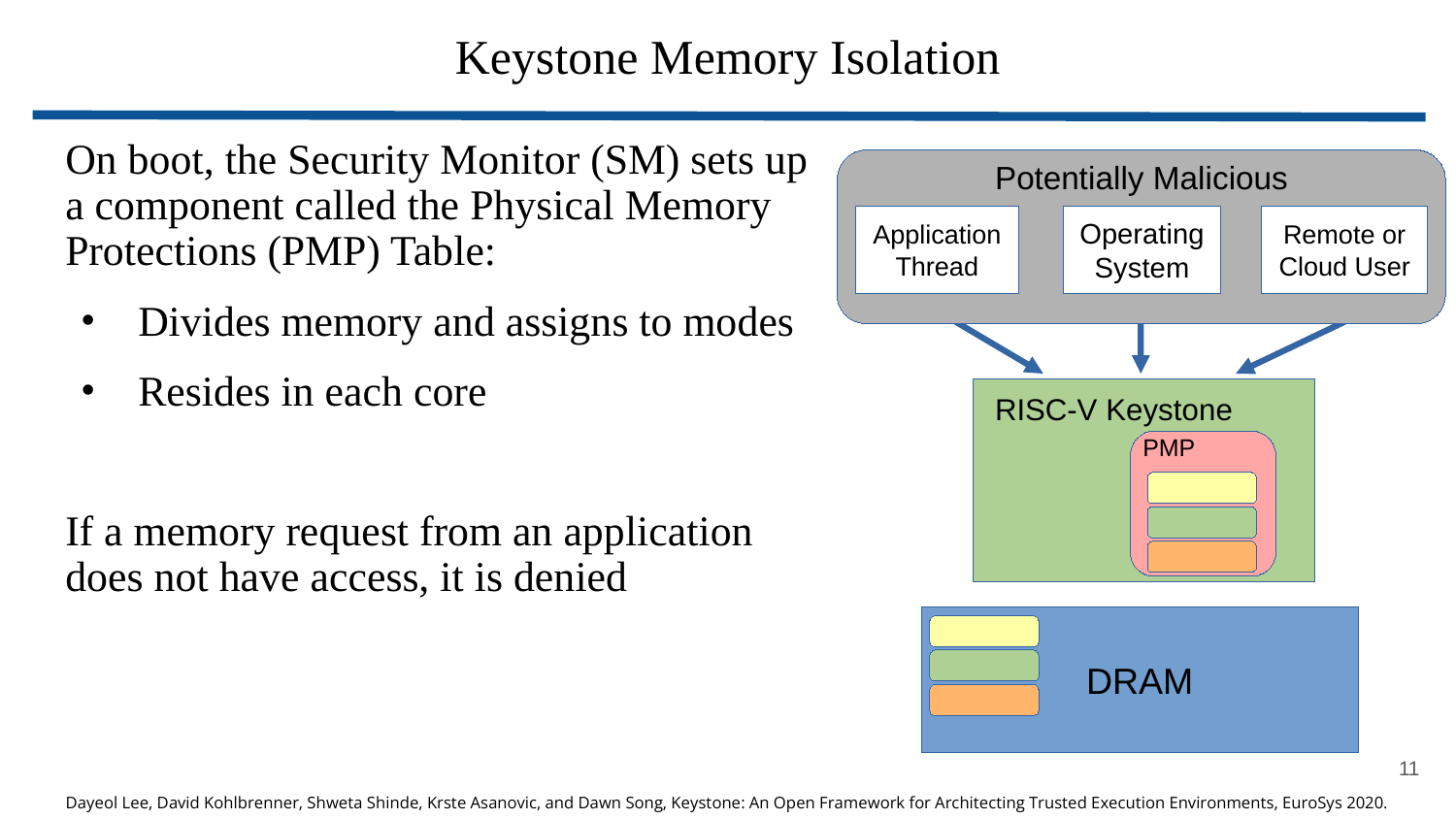

# Keystone Memory Isolation
On boot, the Security Monitor (SM) sets up a component called the Physical Memory Protections (PMP) Table:
Divides memory and assigns to modes
Resides in each core

If a memory request from an application does not have access, it is denied

Potentially Malicious
Application Thread
Operating System
Remote or Cloud User

RISC-V Keystone
PMP

DRAM

11
Dayeol Lee, David Kohlbrenner, Shweta Shinde, Krste Asanovic, and Dawn Song, Keystone: An Open Framework for Architecting Trusted Execution Environments, EuroSys 2020.